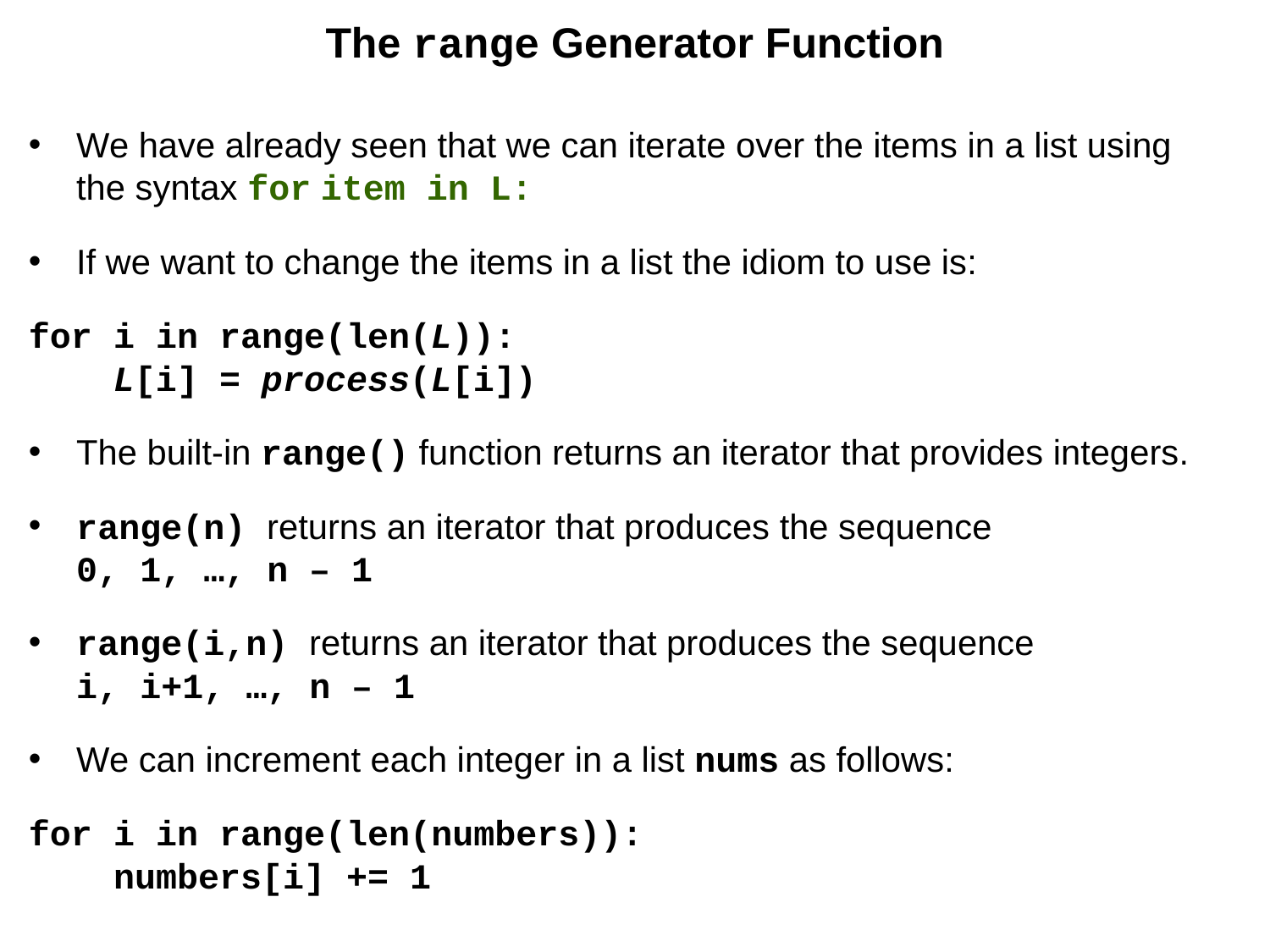

# The range Generator Function
We have already seen that we can iterate over the items in a list using the syntax for item in L:
If we want to change the items in a list the idiom to use is:
for i in range(len(L)):
    L[i] = process(L[i])
The built-in range() function returns an iterator that provides integers.
range(n) returns an iterator that produces the sequence
0, 1, …, n – 1
range(i,n) returns an iterator that produces the sequence
i, i+1, …, n – 1
We can increment each integer in a list nums as follows:
for i in range(len(numbers)):
    numbers[i] += 1